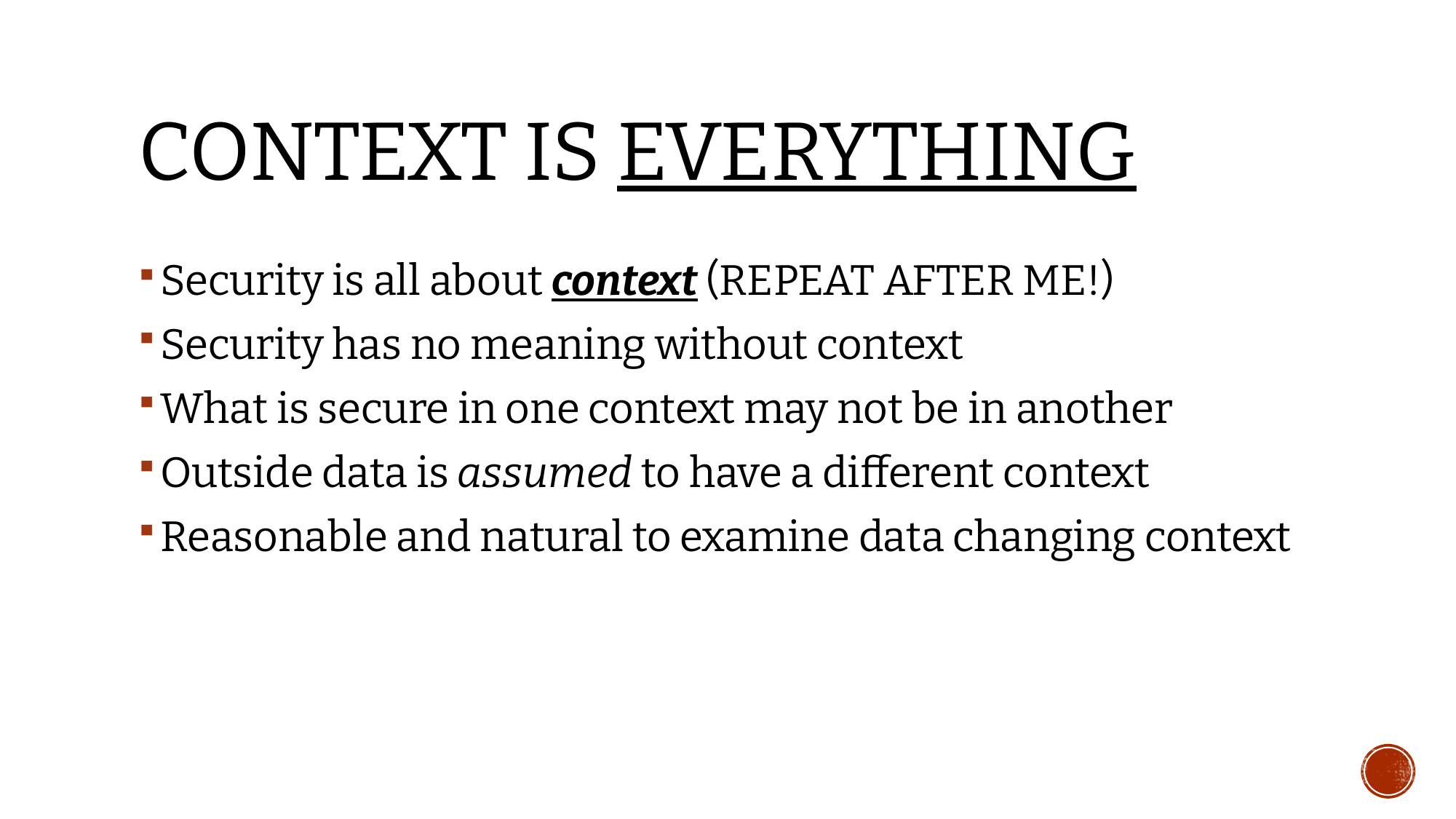

# Context is EVERYTHING
Security is all about context (REPEAT AFTER ME!)
Security has no meaning without context
What is secure in one context may not be in another
Outside data is assumed to have a different context
Reasonable and natural to examine data changing context